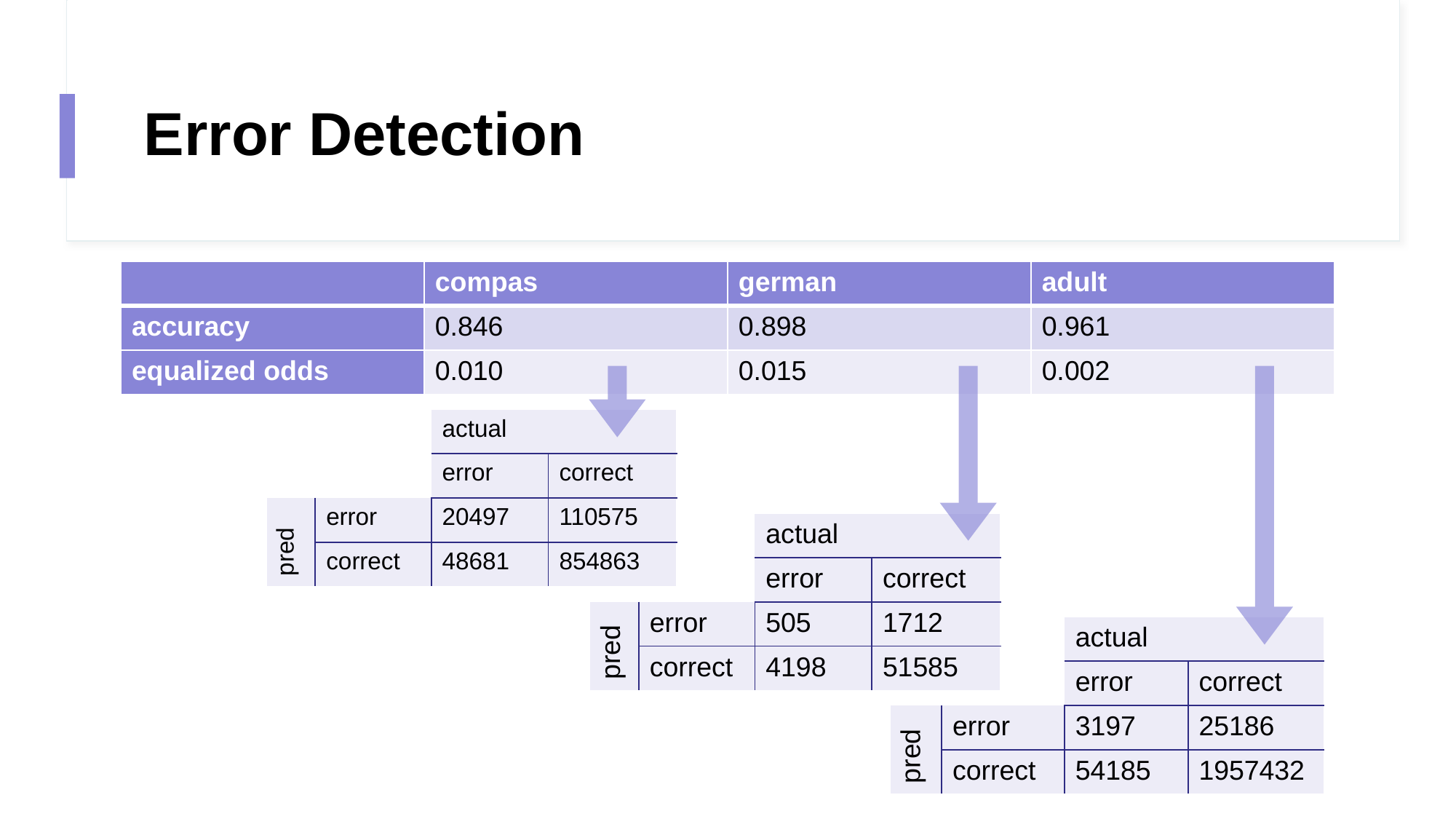

# Error Detection
|  | compas | german | adult |
| --- | --- | --- | --- |
| accuracy | 0.846 | 0.898 | 0.961 |
| equalized odds | 0.010 | 0.015 | 0.002 |
|  |  | actual |  |
| --- | --- | --- | --- |
|  |  | error | correct |
| pred | error | 20497 | 110575 |
|  | correct | 48681 | 854863 |
|  |  | actual |  |
| --- | --- | --- | --- |
|  |  | error | correct |
| pred | error | 505 | 1712 |
|  | correct | 4198 | 51585 |
|  |  | actual |  |
| --- | --- | --- | --- |
|  |  | error | correct |
| pred | error | 3197 | 25186 |
|  | correct | 54185 | 1957432 |